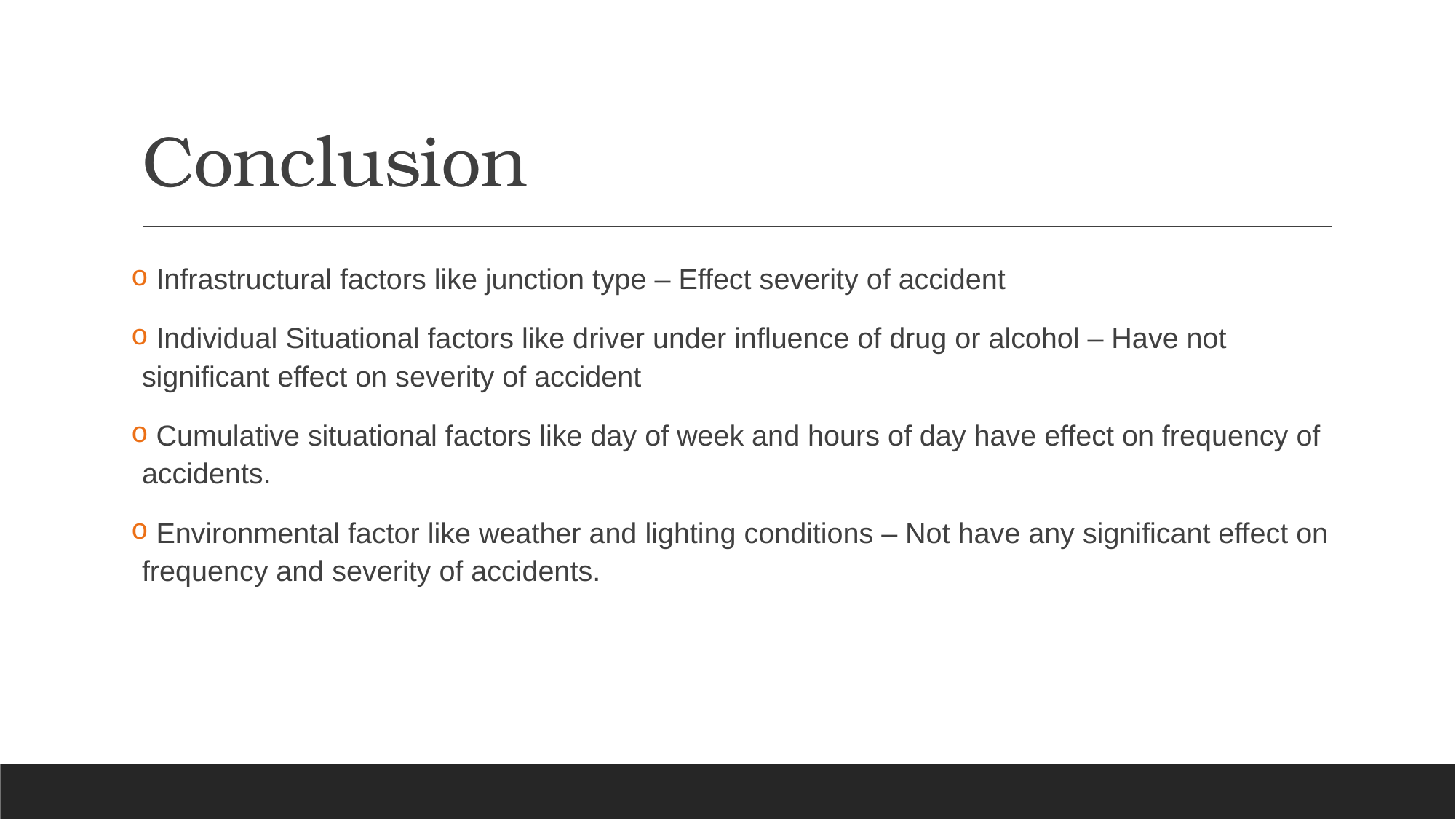

# Conclusion
 Infrastructural factors like junction type – Effect severity of accident
 Individual Situational factors like driver under influence of drug or alcohol – Have not significant effect on severity of accident
 Cumulative situational factors like day of week and hours of day have effect on frequency of accidents.
 Environmental factor like weather and lighting conditions – Not have any significant effect on frequency and severity of accidents.